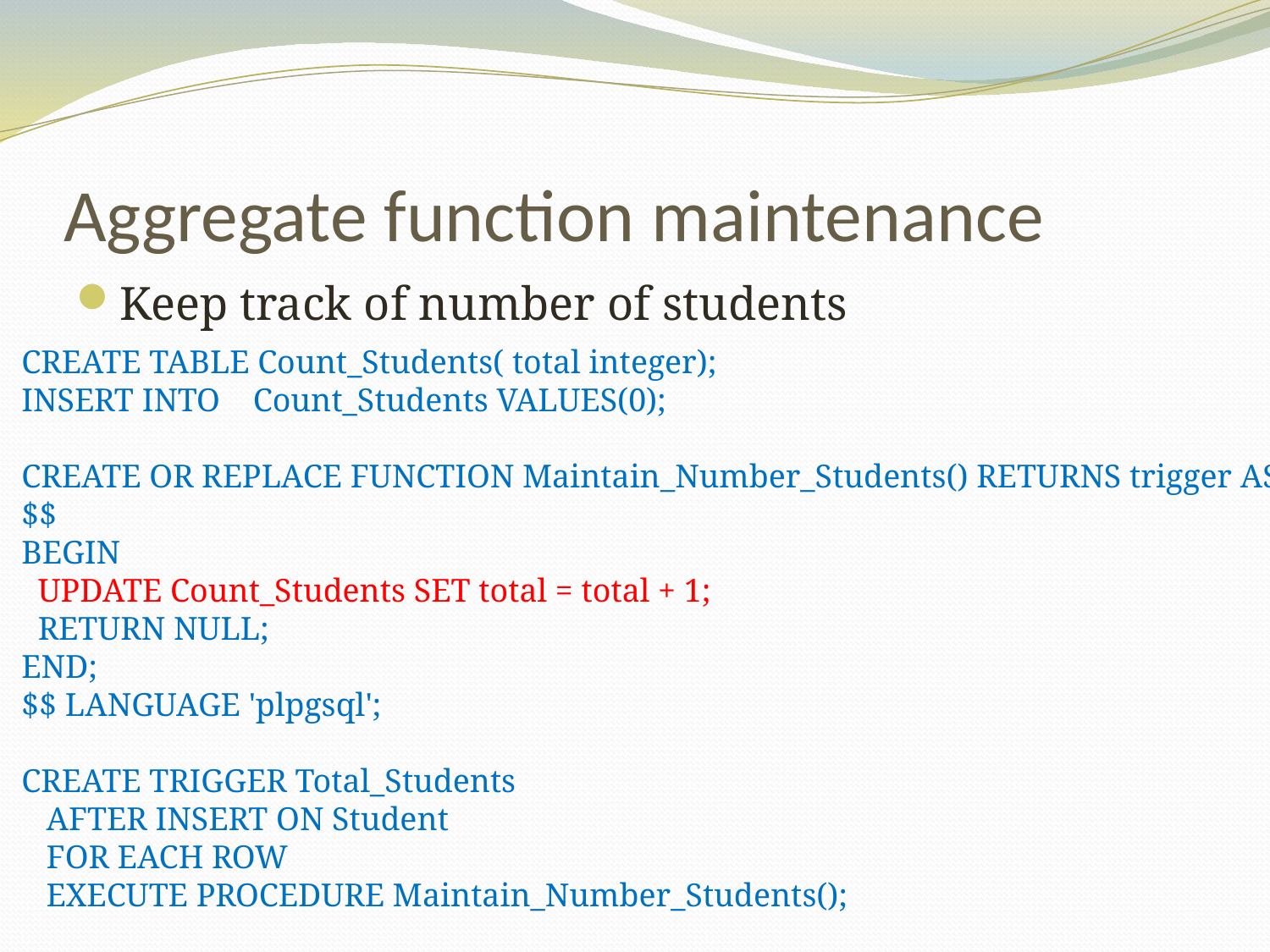

# Aggregate function maintenance
Keep track of number of students

CREATE TABLE Count_Students( total integer);
INSERT INTO    Count_Students VALUES(0);

CREATE OR REPLACE FUNCTION Maintain_Number_Students() RETURNS trigger AS
$$
BEGIN
  UPDATE Count_Students SET total = total + 1;
  RETURN NULL;
END;
$$ LANGUAGE 'plpgsql';
CREATE TRIGGER Total_Students
   AFTER INSERT ON Student
   FOR EACH ROW
   EXECUTE PROCEDURE Maintain_Number_Students();